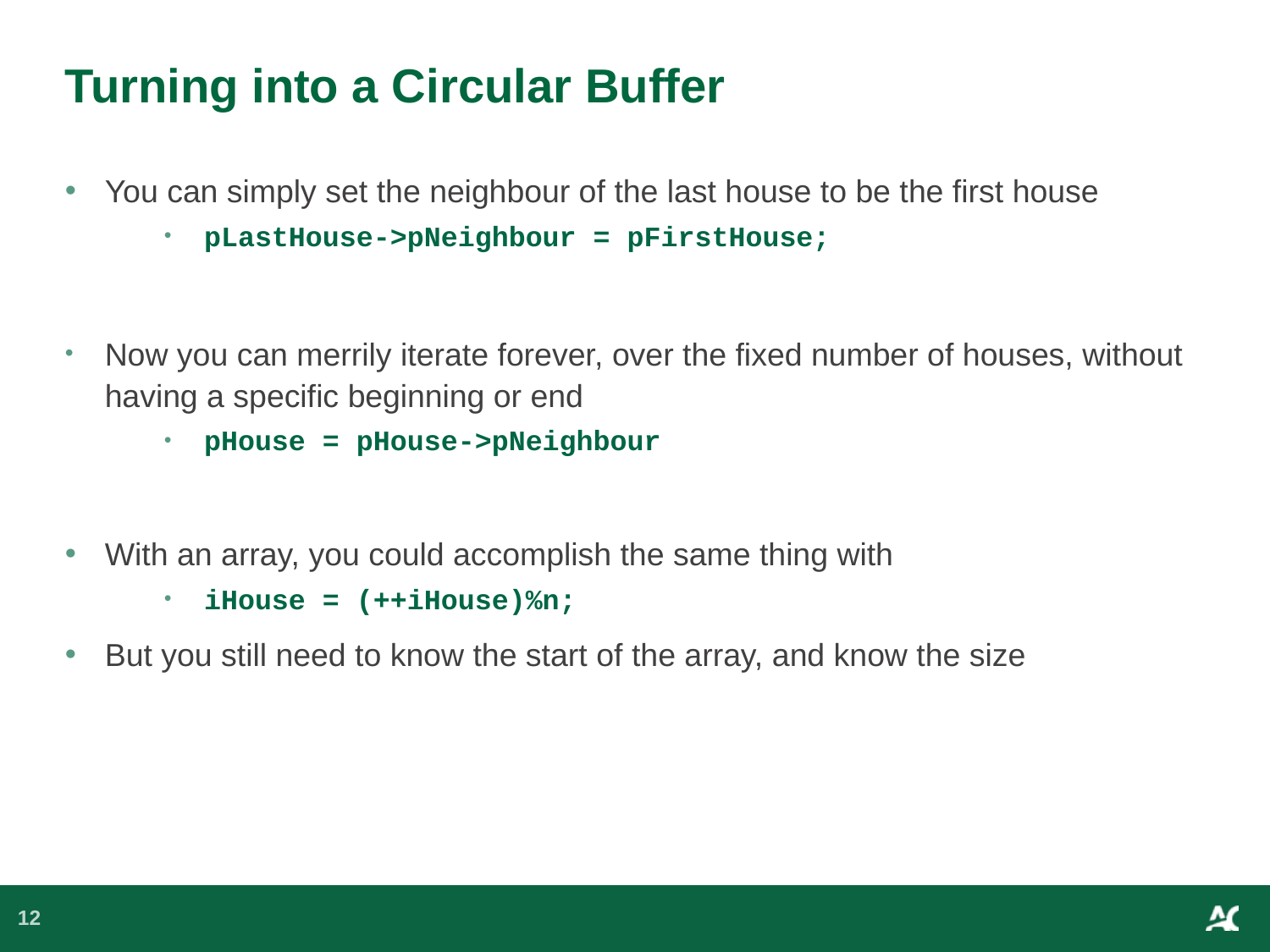

# Turning into a Circular Buffer
You can simply set the neighbour of the last house to be the first house
pLastHouse->pNeighbour = pFirstHouse;

Now you can merrily iterate forever, over the fixed number of houses, without having a specific beginning or end
pHouse = pHouse->pNeighbour

With an array, you could accomplish the same thing with
iHouse = (++iHouse)%n;
But you still need to know the start of the array, and know the size
12